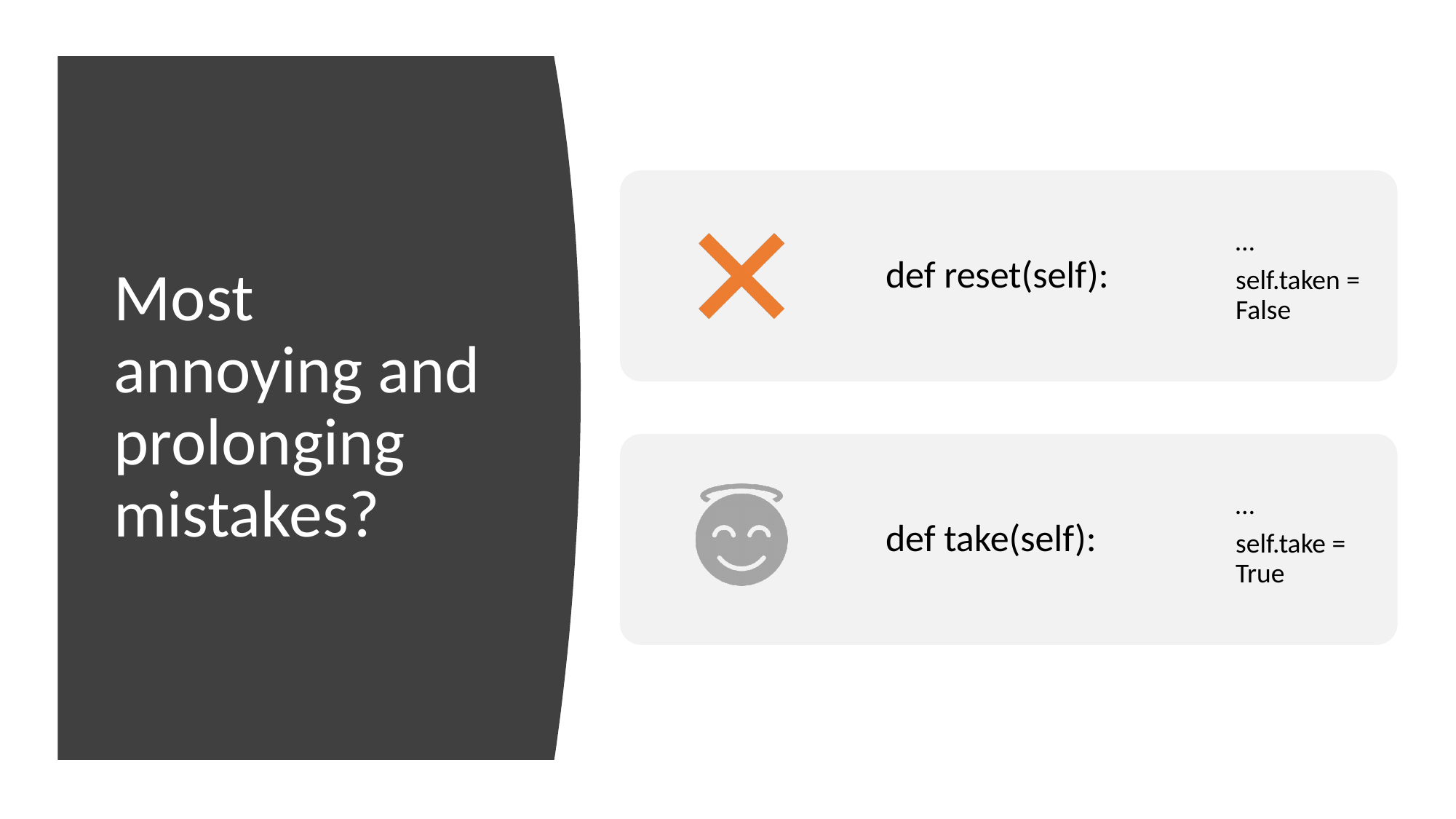

def reset(self):
…
self.taken = False
def take(self):
…
self.take = True

# Most annoying and prolonging mistakes?